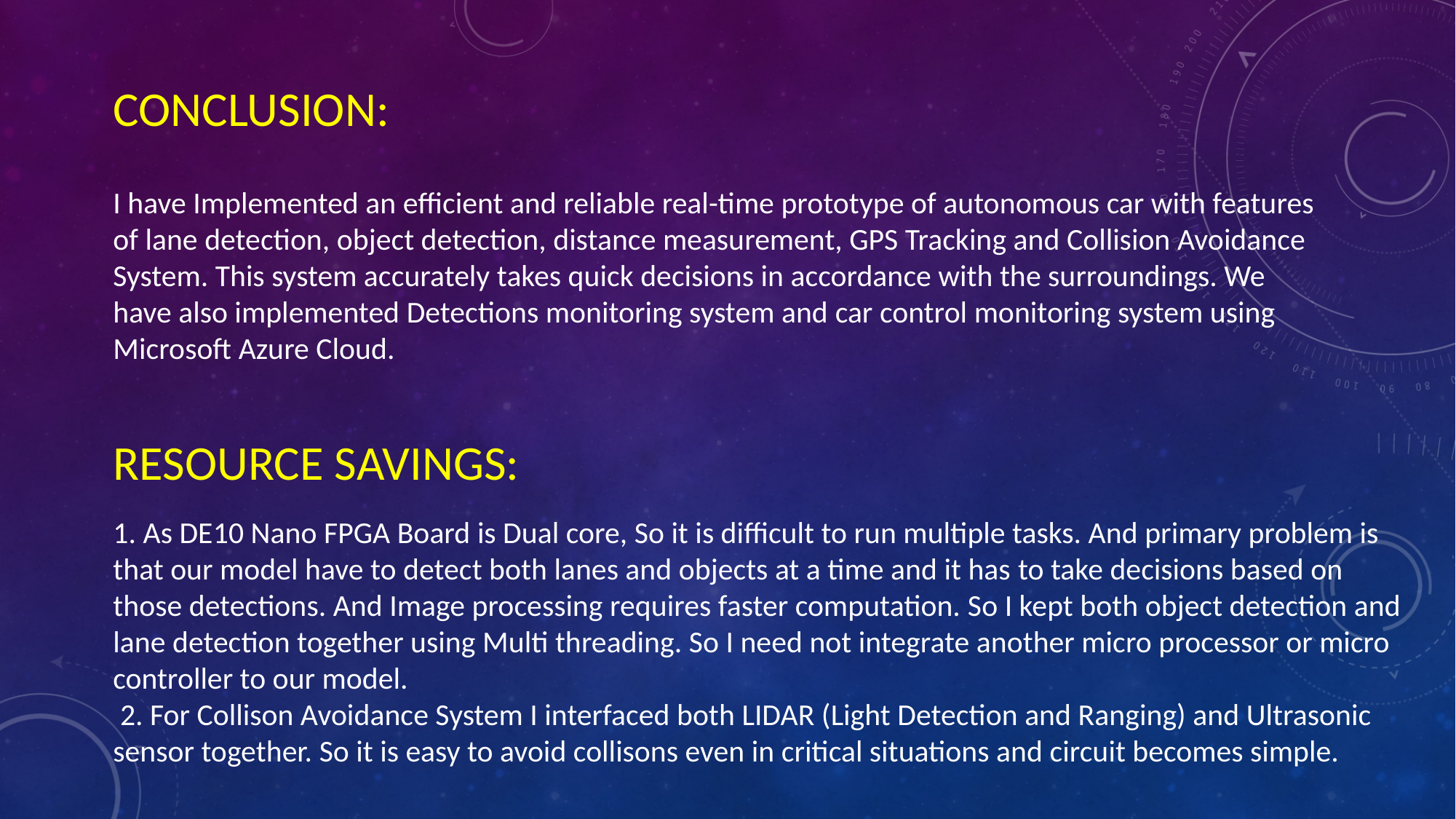

CONCLUSION:
I have Implemented an efficient and reliable real-time prototype of autonomous car with features of lane detection, object detection, distance measurement, GPS Tracking and Collision Avoidance System. This system accurately takes quick decisions in accordance with the surroundings. We have also implemented Detections monitoring system and car control monitoring system using Microsoft Azure Cloud.
RESOURCE SAVINGS:
1. As DE10 Nano FPGA Board is Dual core, So it is difficult to run multiple tasks. And primary problem is that our model have to detect both lanes and objects at a time and it has to take decisions based on those detections. And Image processing requires faster computation. So I kept both object detection and lane detection together using Multi threading. So I need not integrate another micro processor or micro controller to our model.
 2. For Collison Avoidance System I interfaced both LIDAR (Light Detection and Ranging) and Ultrasonic sensor together. So it is easy to avoid collisons even in critical situations and circuit becomes simple.